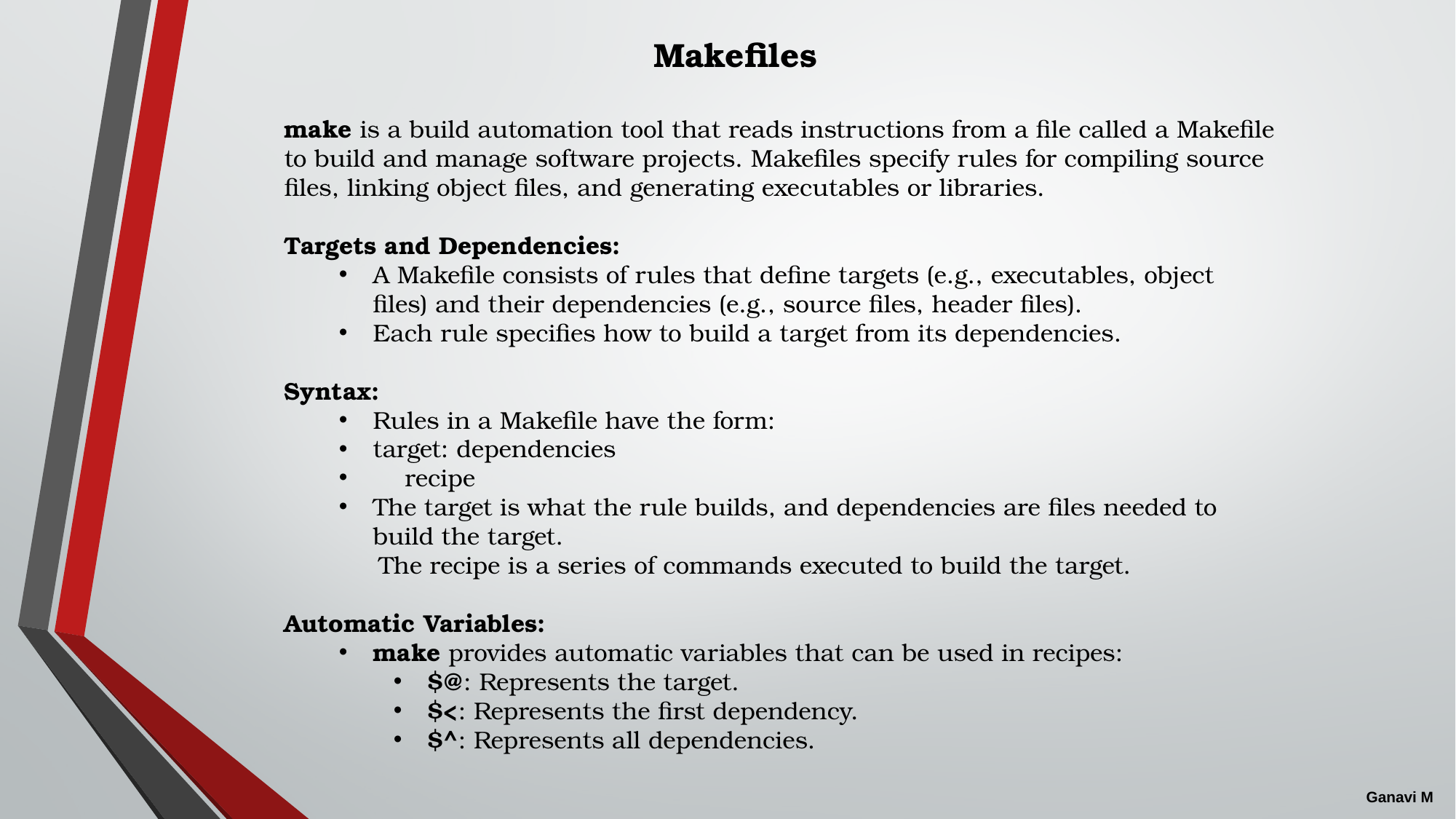

Makefiles

make is a build automation tool that reads instructions from a file called a Makefile to build and manage software projects. Makefiles specify rules for compiling source files, linking object files, and generating executables or libraries.

Targets and Dependencies:
A Makefile consists of rules that define targets (e.g., executables, object files) and their dependencies (e.g., source files, header files).
Each rule specifies how to build a target from its dependencies.

Syntax:
Rules in a Makefile have the form:
target: dependencies
    recipe
The target is what the rule builds, and dependencies are files needed to build the target.
     The recipe is a series of commands executed to build the target.

Automatic Variables:
make provides automatic variables that can be used in recipes:
$@: Represents the target.
$<: Represents the first dependency.
$^: Represents all dependencies.

Ganavi M